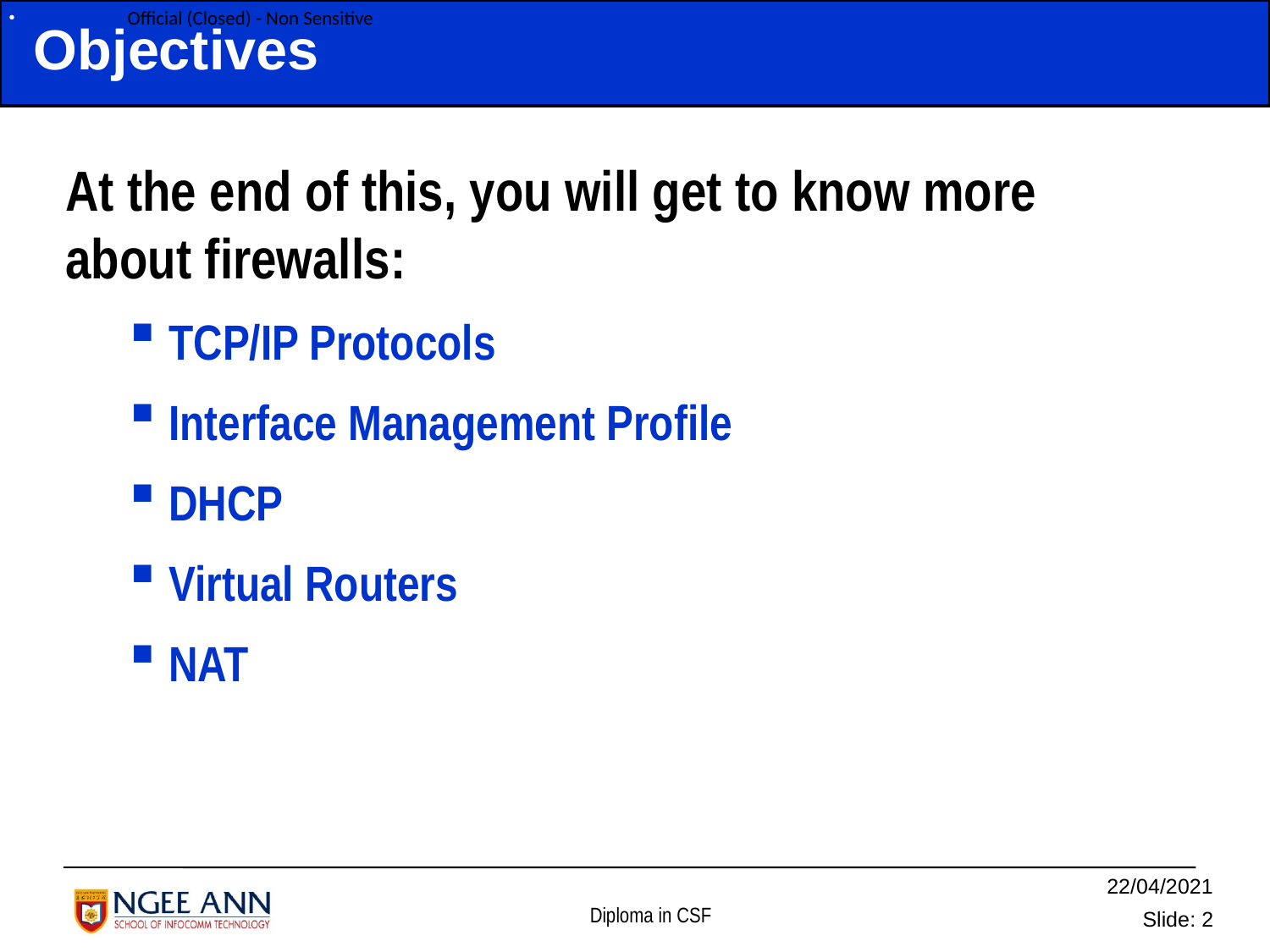

# Objectives
At the end of this, you will get to know more about firewalls:
TCP/IP Protocols
Interface Management Profile
DHCP
Virtual Routers
NAT